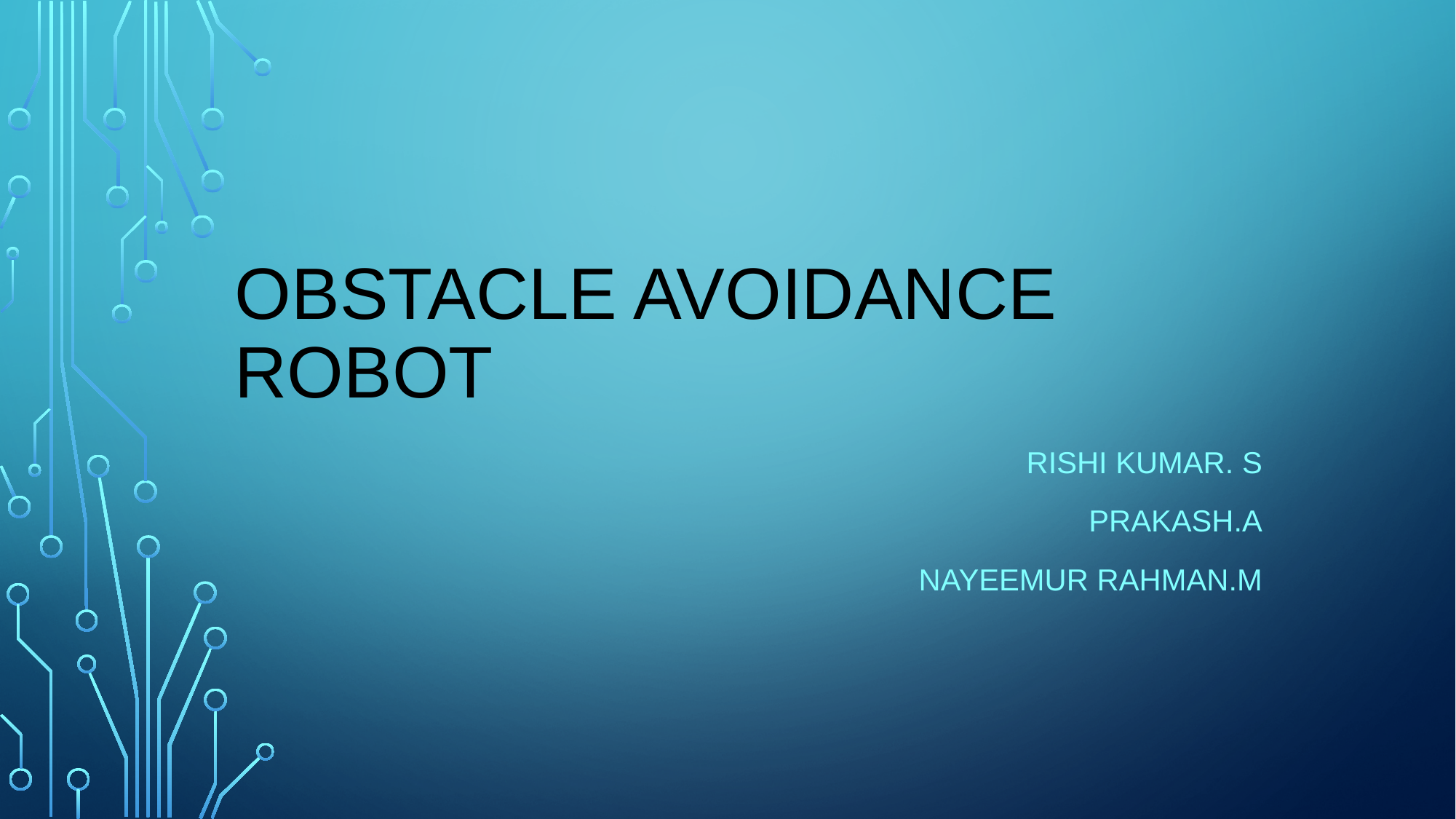

# Obstacle Avoidance Robot
Rishi Kumar. S
Prakash.A
Nayeemur Rahman.M